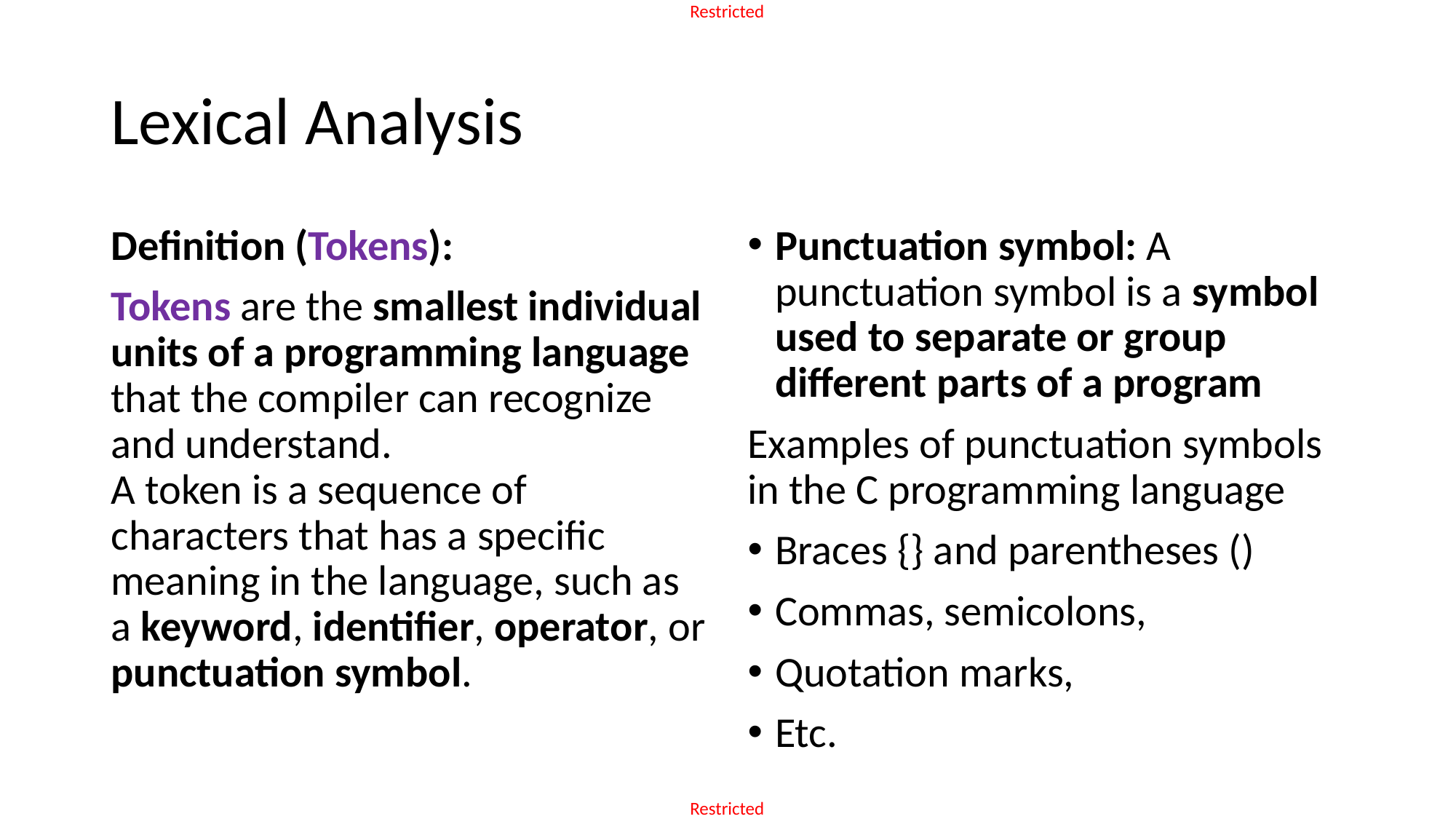

# Lexical Analysis
Punctuation symbol: A punctuation symbol is a symbol used to separate or group different parts of a program
Examples of punctuation symbols in the C programming language
Braces {} and parentheses ()
Commas, semicolons,
Quotation marks,
Etc.
Definition (Tokens):
Tokens are the smallest individual units of a programming language that the compiler can recognize and understand.
A token is a sequence of characters that has a specific meaning in the language, such as a keyword, identifier, operator, or punctuation symbol.